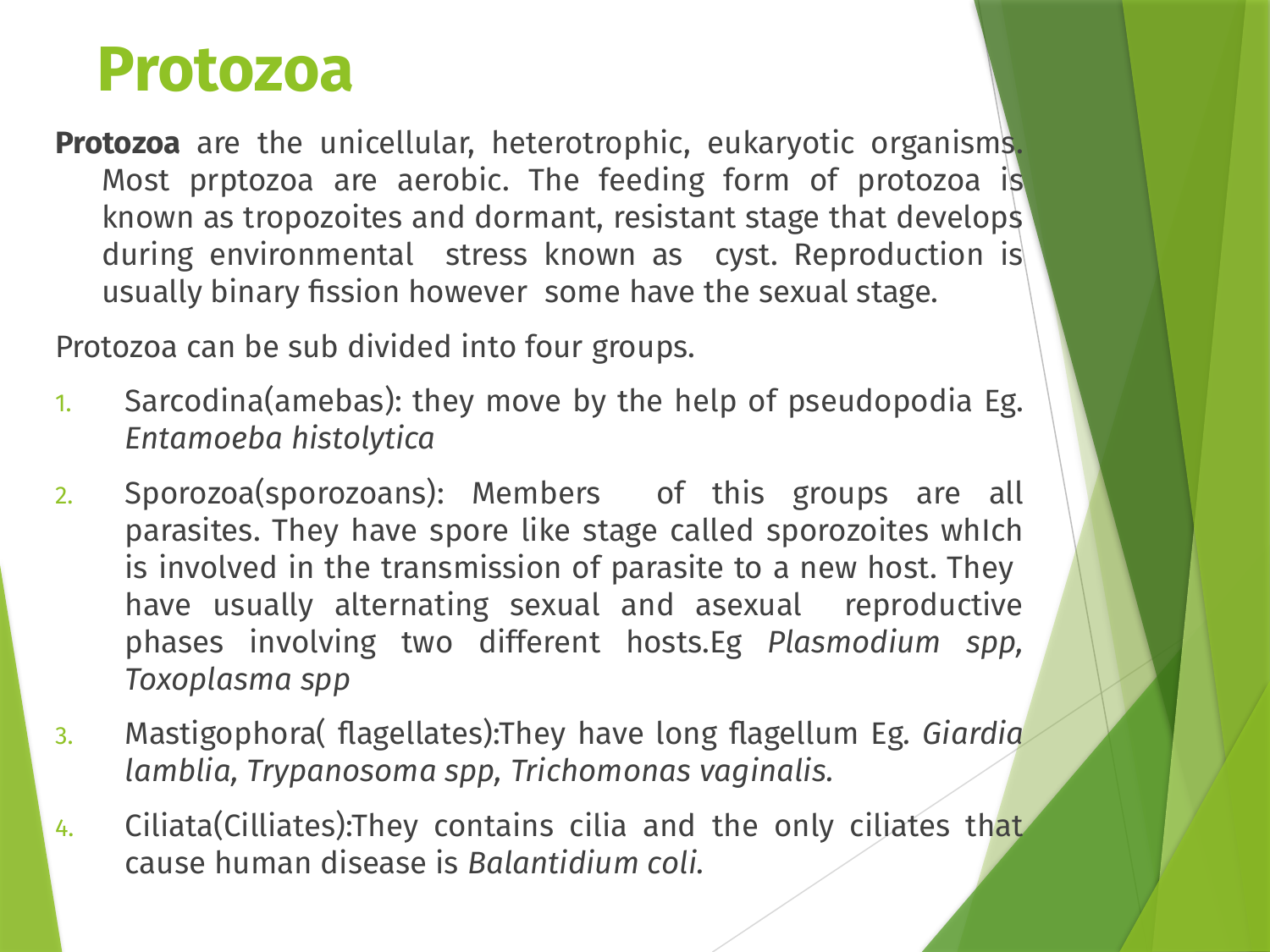

# Protozoa
Protozoa are the unicellular, heterotrophic, eukaryotic organisms. Most prptozoa are aerobic. The feeding form of protozoa is known as tropozoites and dormant, resistant stage that develops during environmental  stress known as  cyst. Reproduction is usually binary fission however  some have the sexual stage.
Protozoa can be sub divided into four groups.
Sarcodina(amebas): they move by the help of pseudopodia Eg. Entamoeba histolytica
Sporozoa(sporozoans): Members  of this groups are all parasites. They have spore like stage called sporozoites whIch is involved in the transmission of parasite to a new host. They  have usually alternating sexual and asexual  reproductive phases involving two different hosts.Eg Plasmodium spp, Toxoplasma spp
Mastigophora( flagellates):They have long flagellum Eg. Giardia lamblia, Trypanosoma spp, Trichomonas vaginalis.
Ciliata(Cilliates):They contains cilia and the only ciliates that cause human disease is Balantidium coli.